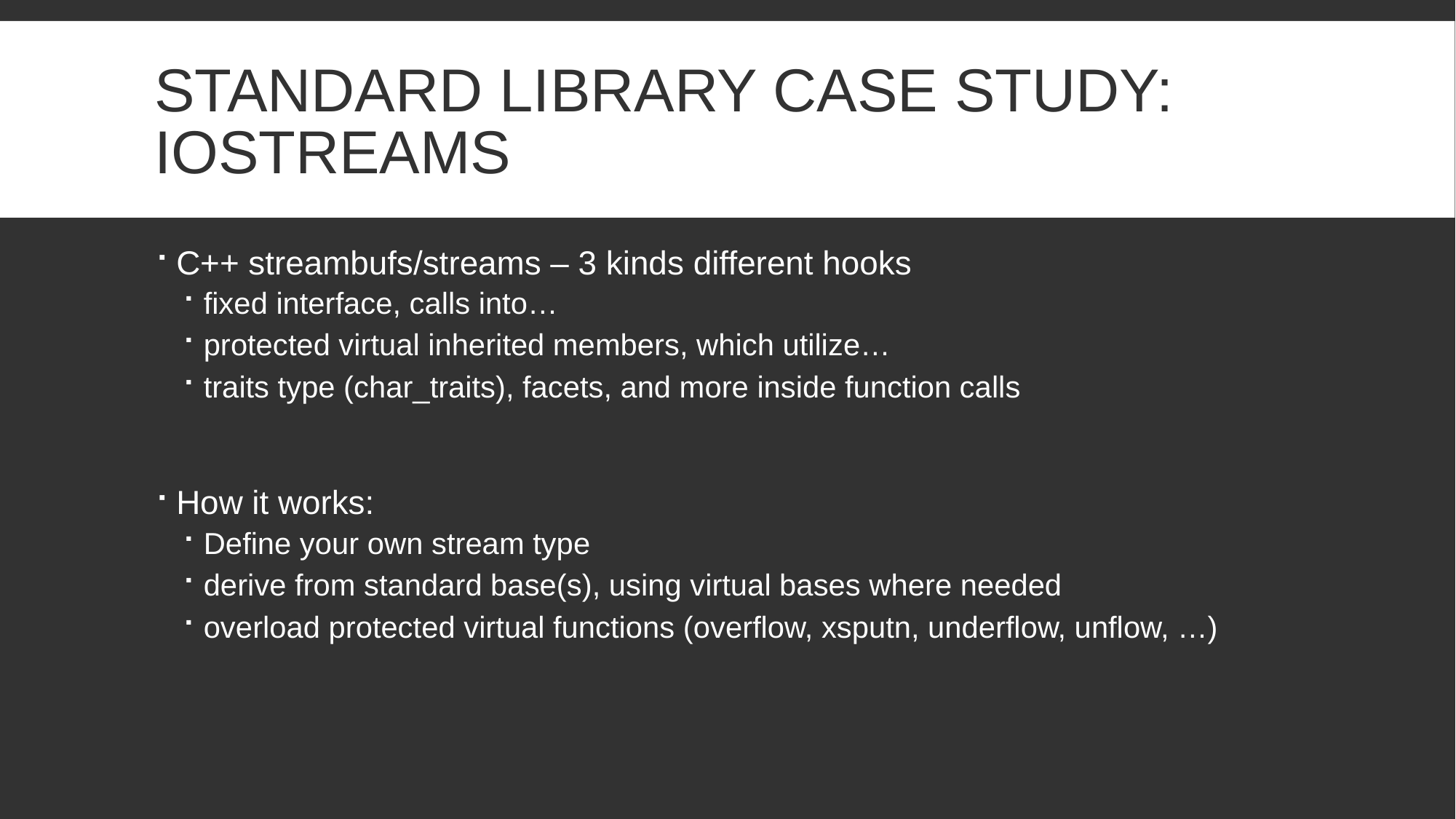

# Standard Library Case Study: iostreams
C++ streambufs/streams – 3 kinds different hooks
fixed interface, calls into…
protected virtual inherited members, which utilize…
traits type (char_traits), facets, and more inside function calls

How it works:
Define your own stream type
derive from standard base(s), using virtual bases where needed
overload protected virtual functions (overflow, xsputn, underflow, unflow, …)